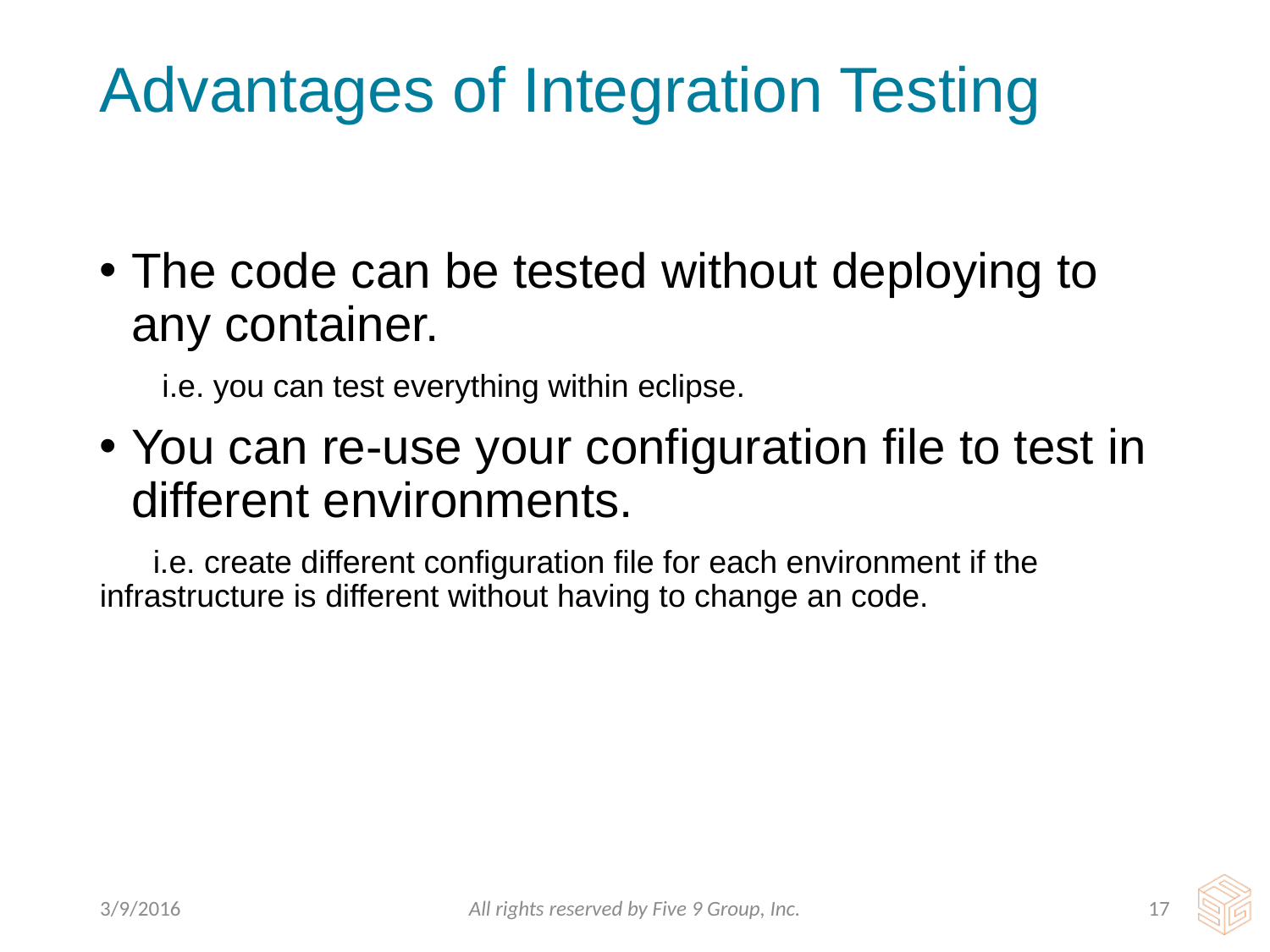

# Advantages of Integration Testing
The code can be tested without deploying to any container.
       i.e. you can test everything within eclipse.
You can re-use your configuration file to test in different environments.
      i.e. create different configuration file for each environment if the infrastructure is different without having to change an code.
3/9/2016
All rights reserved by Five 9 Group, Inc.
17